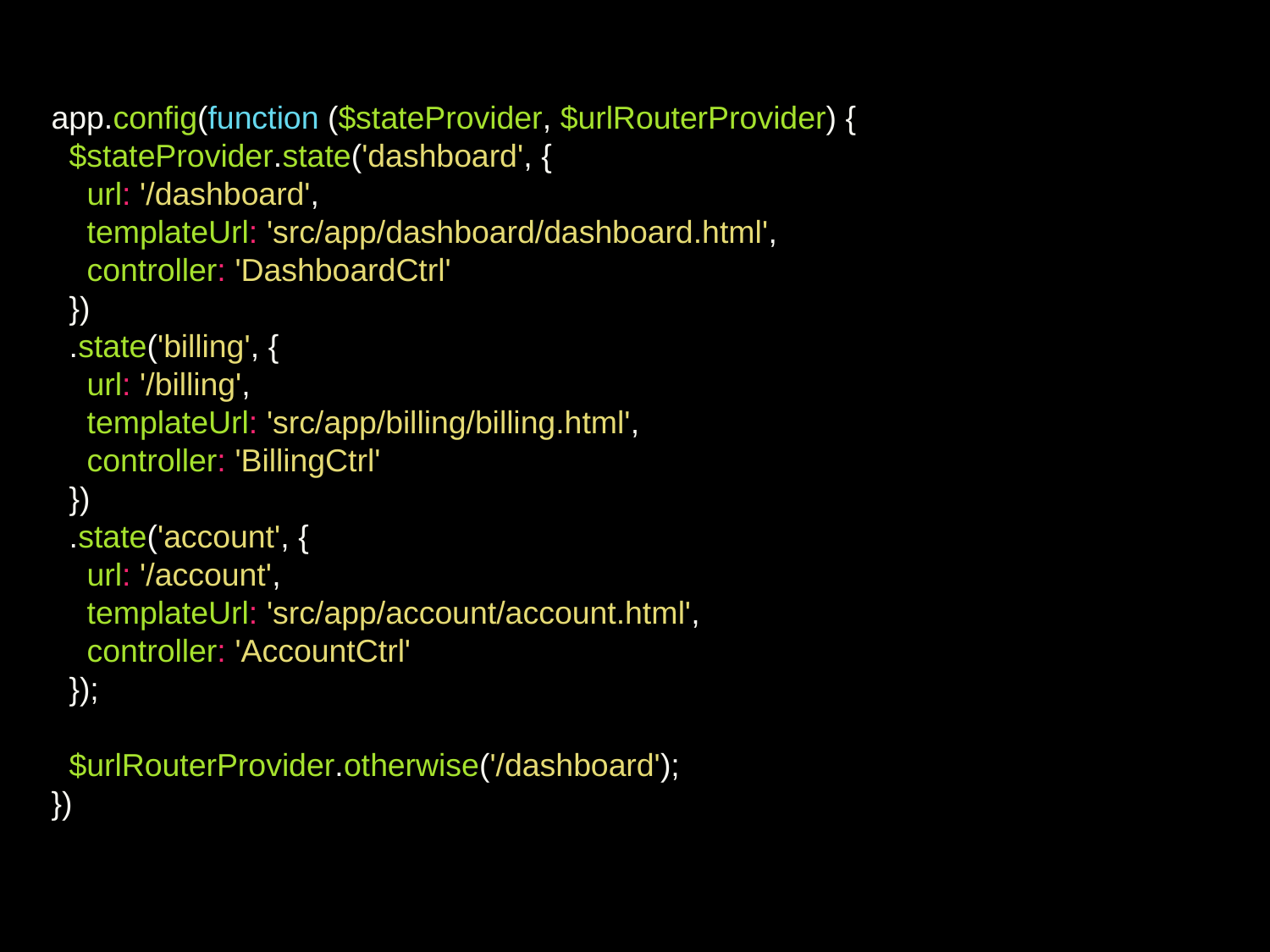

app.config(function ($stateProvider, $urlRouterProvider) {
  $stateProvider.state('dashboard', {
    url: '/dashboard',
    templateUrl: 'src/app/dashboard/dashboard.html',
    controller: 'DashboardCtrl'
  })
  .state('billing', {
    url: '/billing',
    templateUrl: 'src/app/billing/billing.html',
    controller: 'BillingCtrl'
  })
  .state('account', {
    url: '/account',
    templateUrl: 'src/app/account/account.html',
    controller: 'AccountCtrl'
  });

  $urlRouterProvider.otherwise('/dashboard');
})